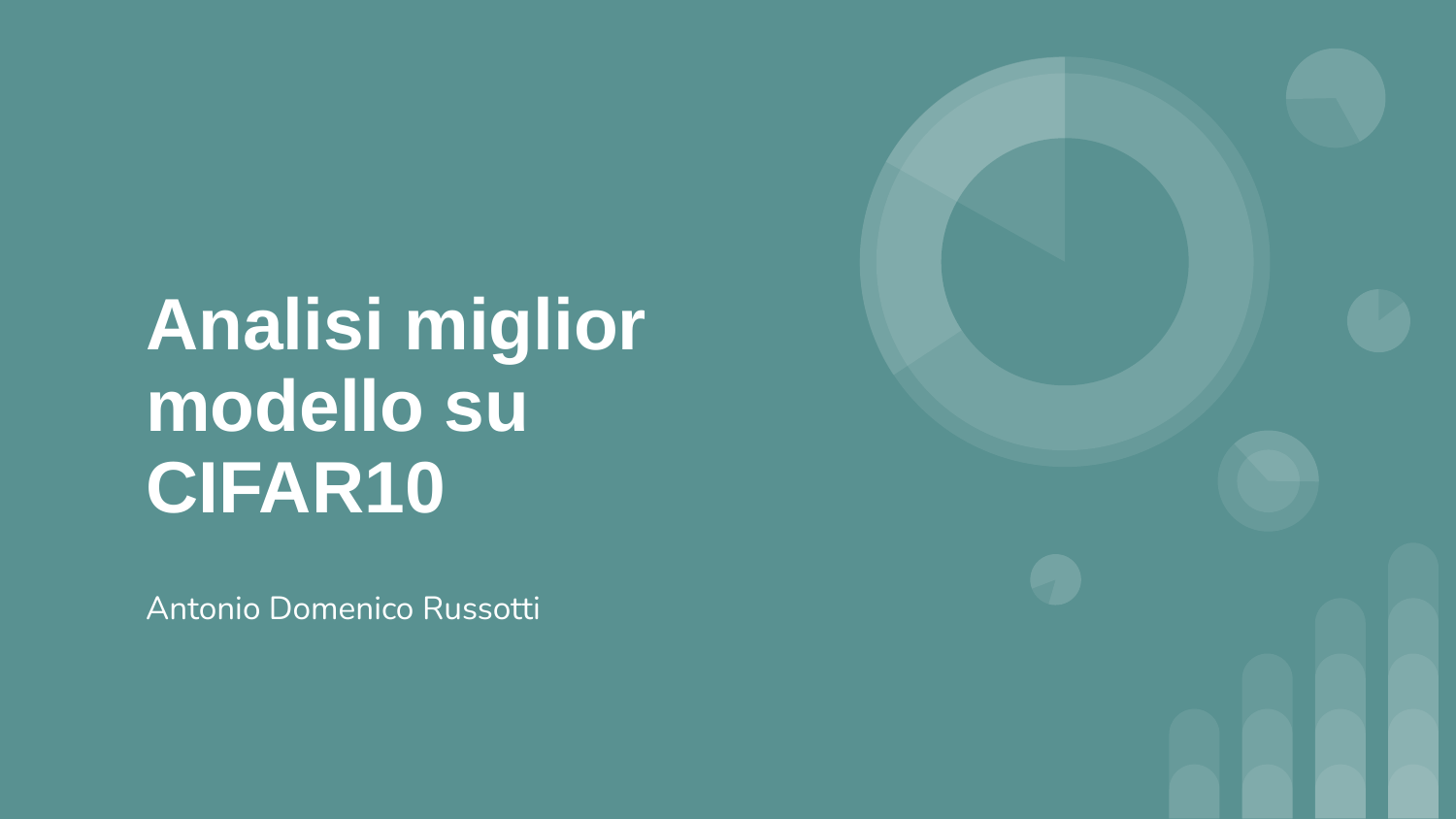

# Analisi miglior modello su CIFAR10
Antonio Domenico Russotti